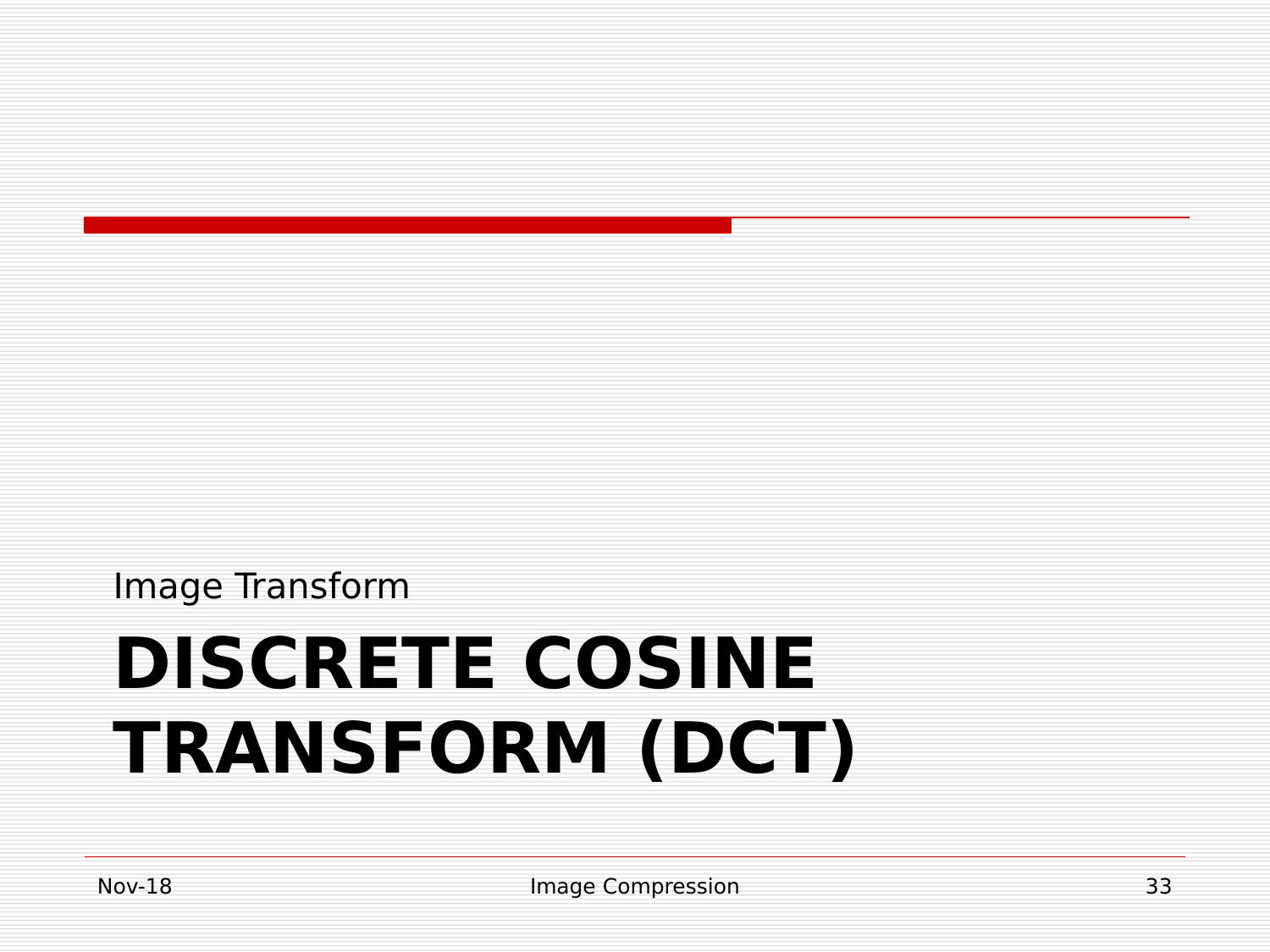

Image Transform
# DISCRETE COSINE TRANSFORM (DCT)
Nov-18
Image Compression
33